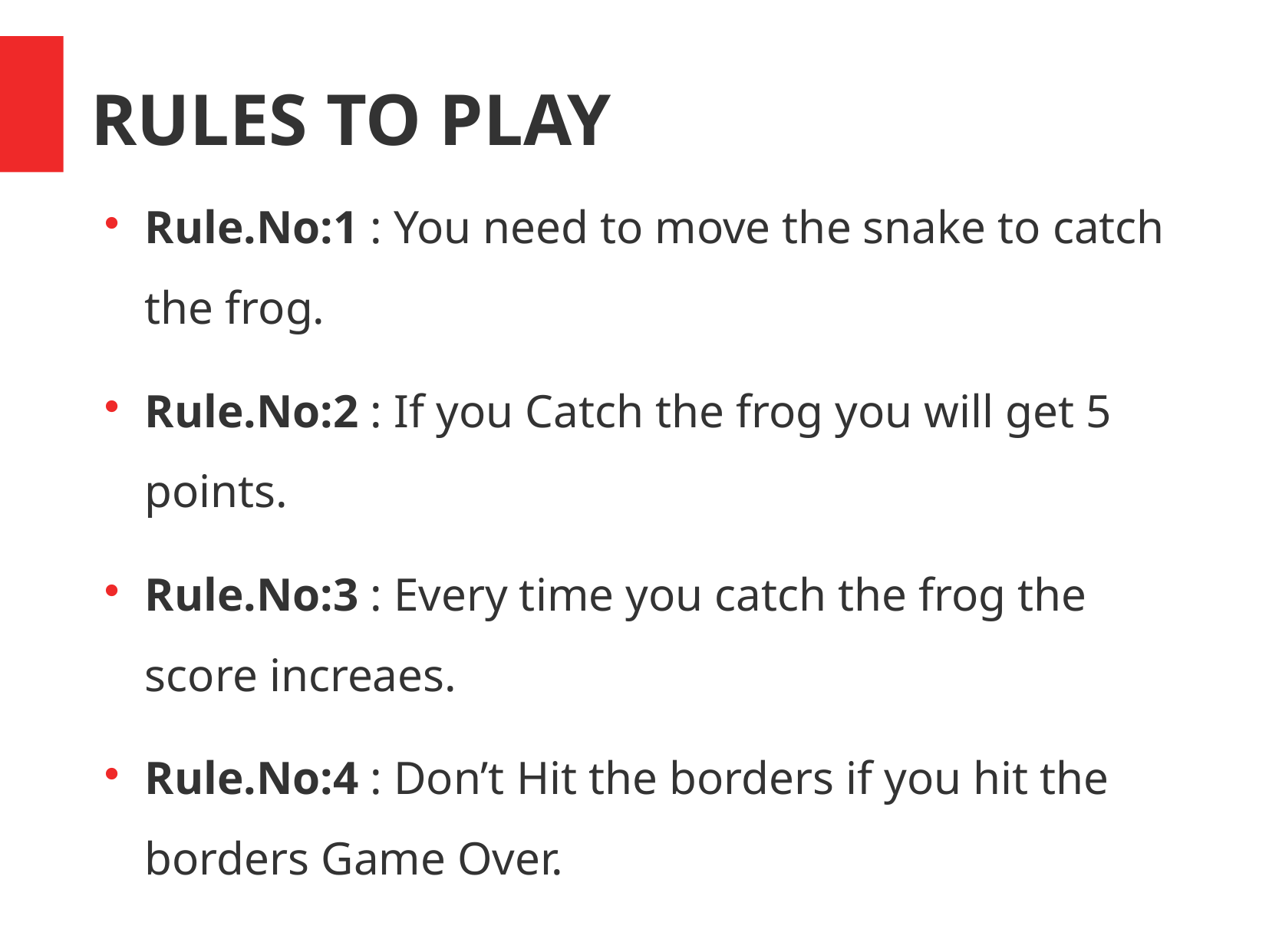

RULES TO PLAY
Rule.No:1 : You need to move the snake to catch the frog.
Rule.No:2 : If you Catch the frog you will get 5 points.
Rule.No:3 : Every time you catch the frog the score increaes.
Rule.No:4 : Don’t Hit the borders if you hit the borders Game Over.